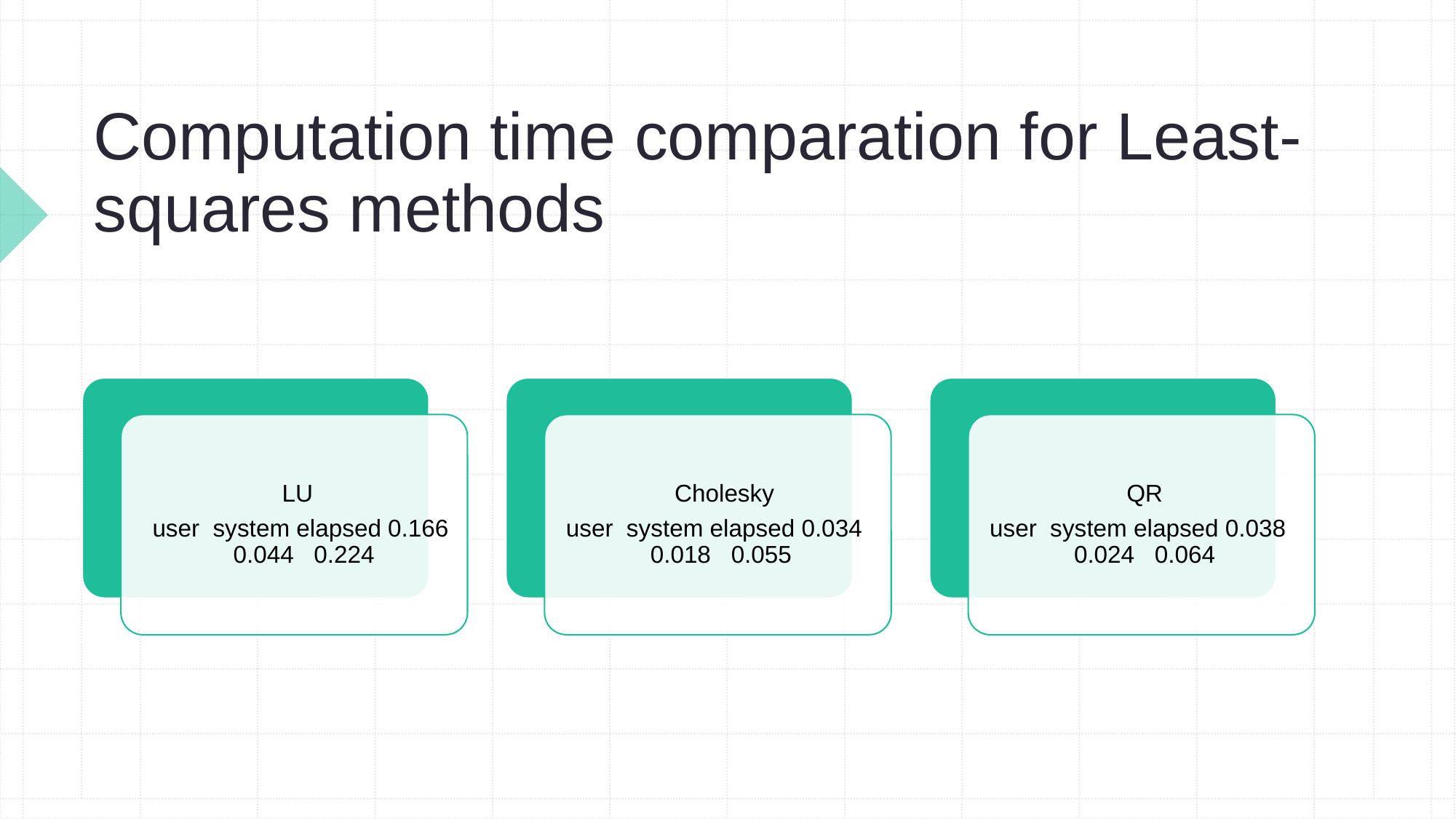

# Computation time comparation for Least-squares methods

LU
 user  system elapsed 0.166   0.044   0.224
 Cholesky
user  system elapsed 0.034   0.018   0.055
QR
user  system elapsed 0.038   0.024   0.064